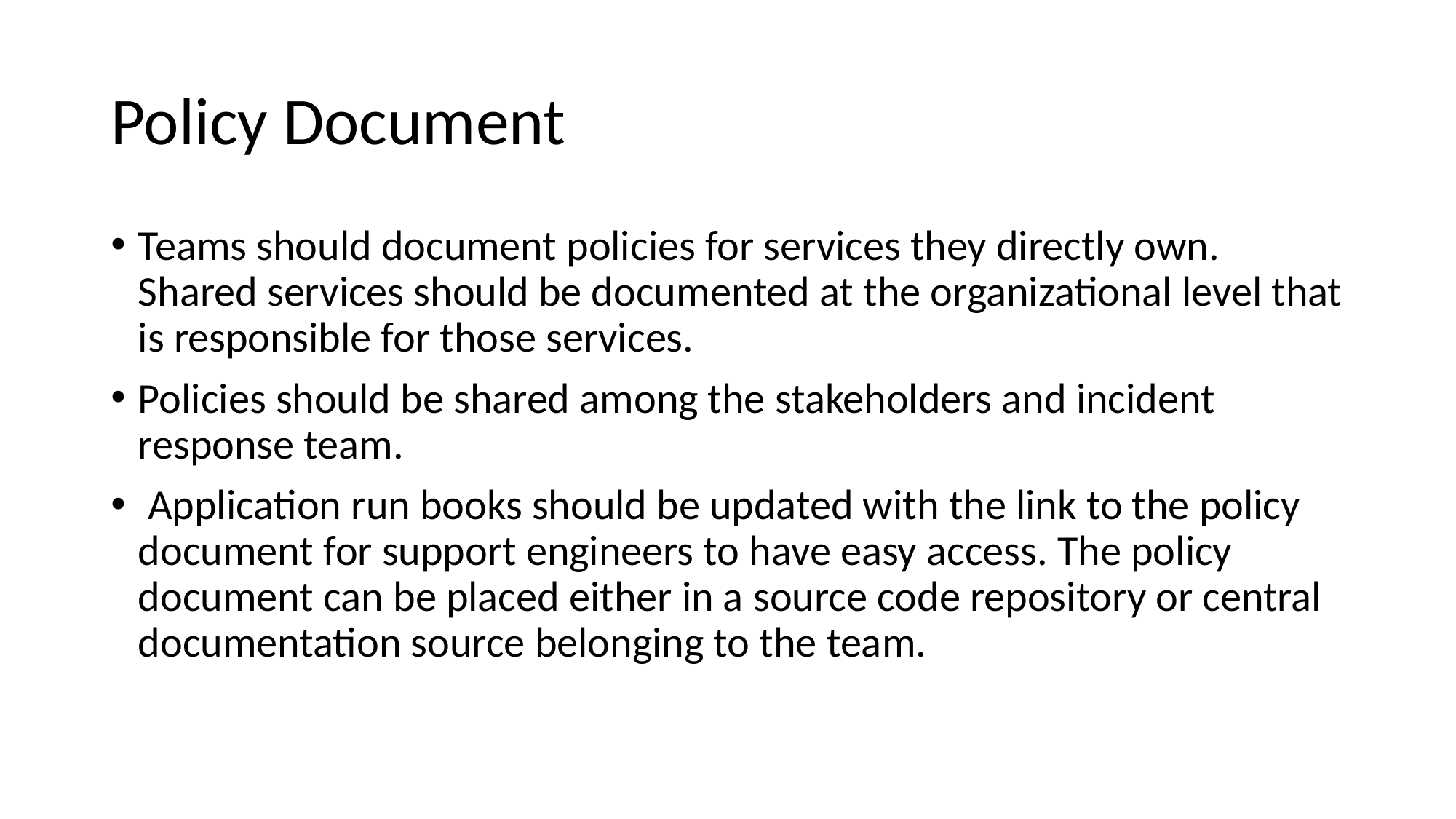

# Policy Document
Teams should document policies for services they directly own. Shared services should be documented at the organizational level that is responsible for those services.
Policies should be shared among the stakeholders and incident response team.
 Application run books should be updated with the link to the policy document for support engineers to have easy access. The policy document can be placed either in a source code repository or central documentation source belonging to the team.